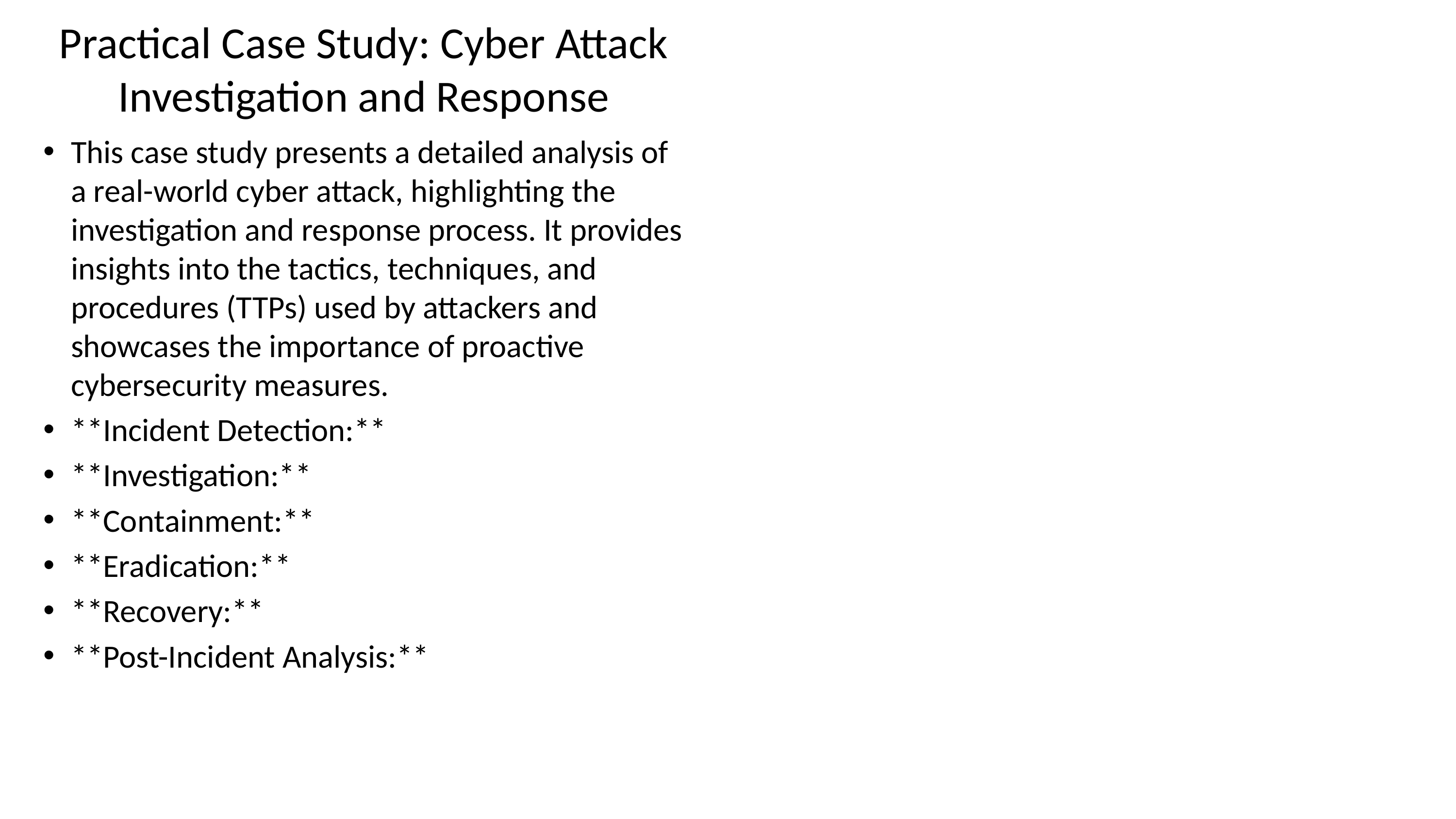

# Practical Case Study: Cyber Attack Investigation and Response
This case study presents a detailed analysis of a real-world cyber attack, highlighting the investigation and response process. It provides insights into the tactics, techniques, and procedures (TTPs) used by attackers and showcases the importance of proactive cybersecurity measures.
**Incident Detection:**
**Investigation:**
**Containment:**
**Eradication:**
**Recovery:**
**Post-Incident Analysis:**